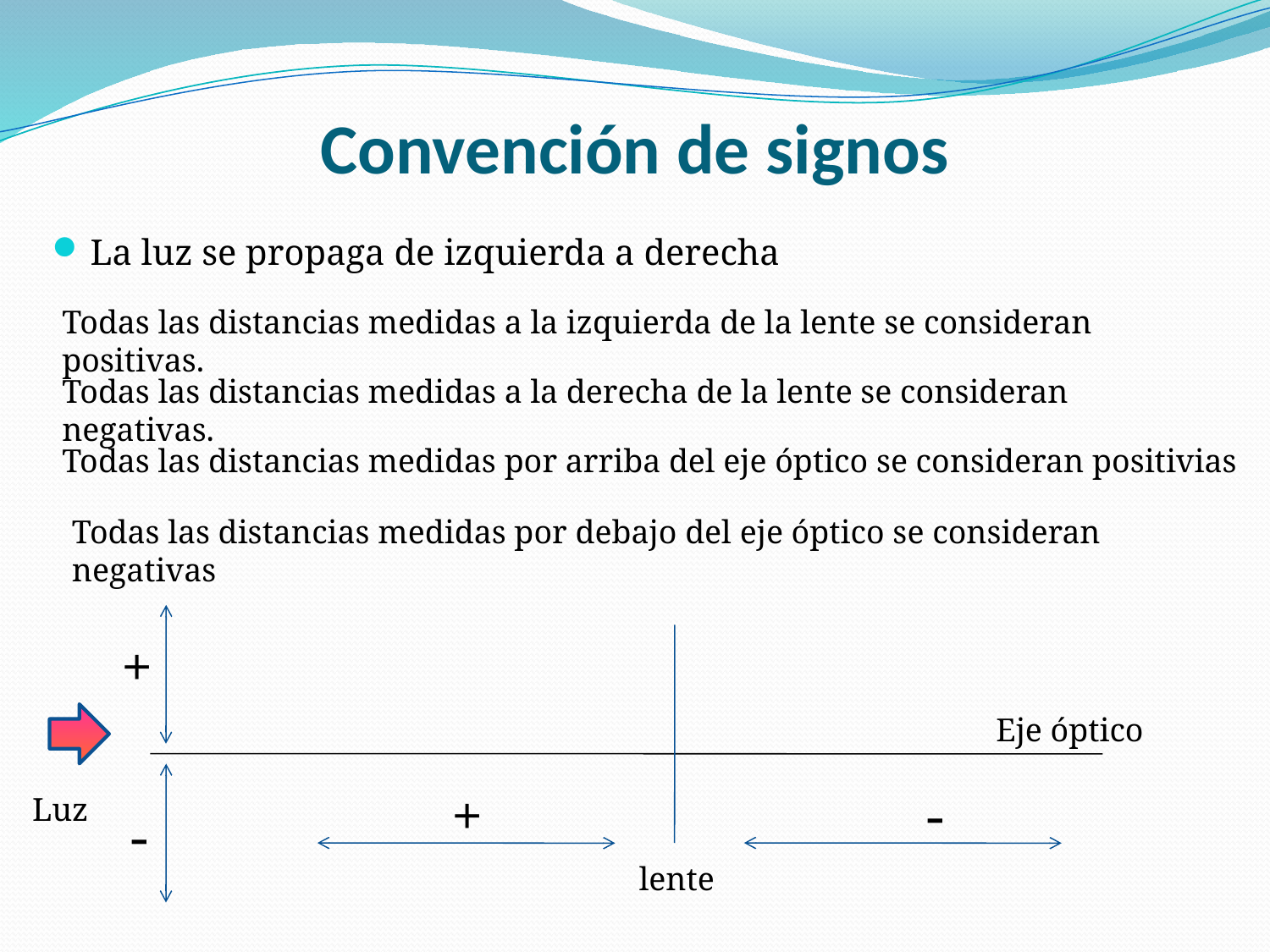

# Convención de signos
La luz se propaga de izquierda a derecha
Todas las distancias medidas a la izquierda de la lente se consideran positivas.
Todas las distancias medidas a la derecha de la lente se consideran negativas.
Todas las distancias medidas por arriba del eje óptico se consideran positivias
Todas las distancias medidas por debajo del eje óptico se consideran negativas
+

Eje óptico
+
-
Luz
-
lente